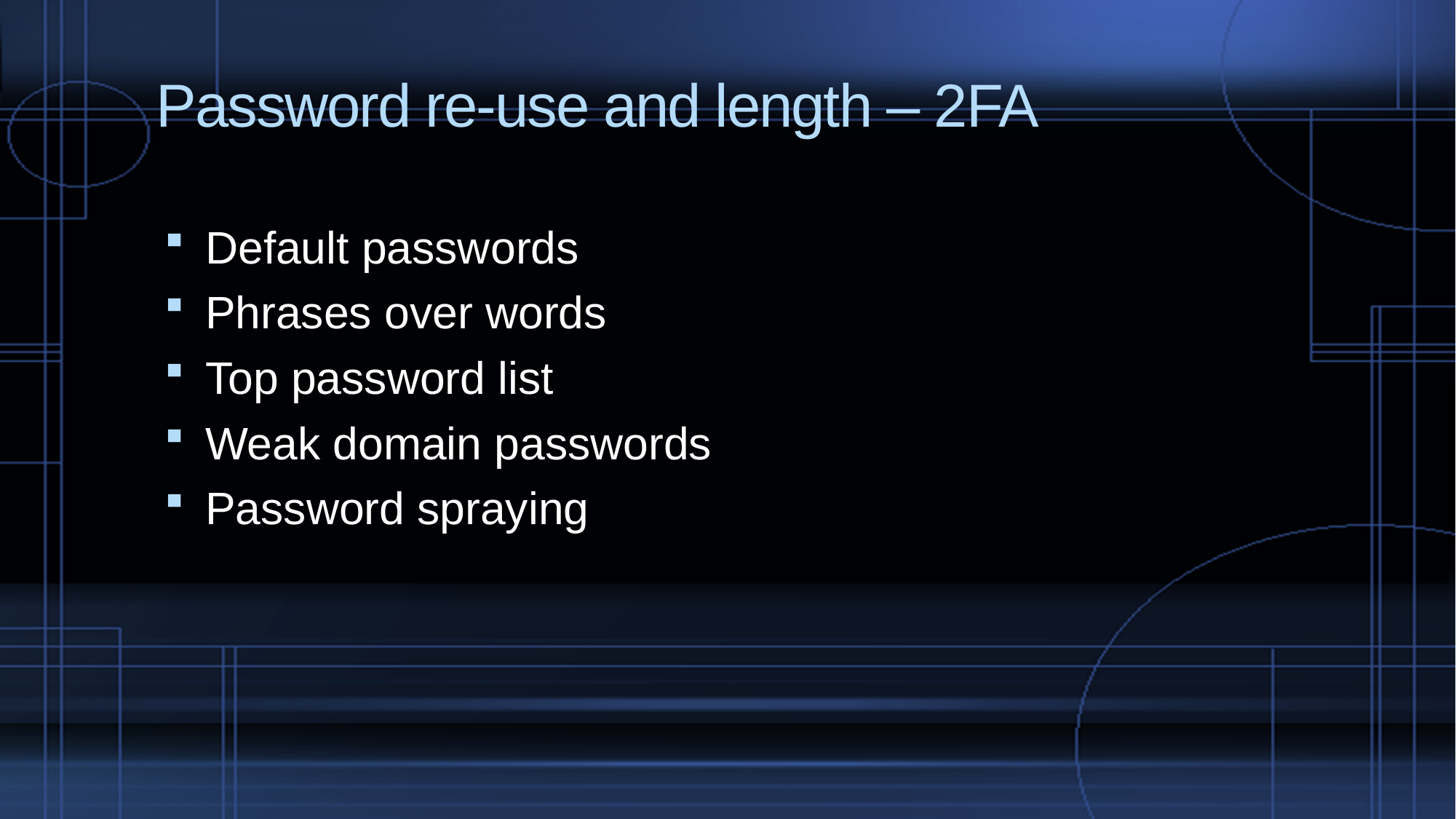

# Password re-use and length – 2FA
Default passwords
Phrases over words
Top password list
Weak domain passwords
Password spraying